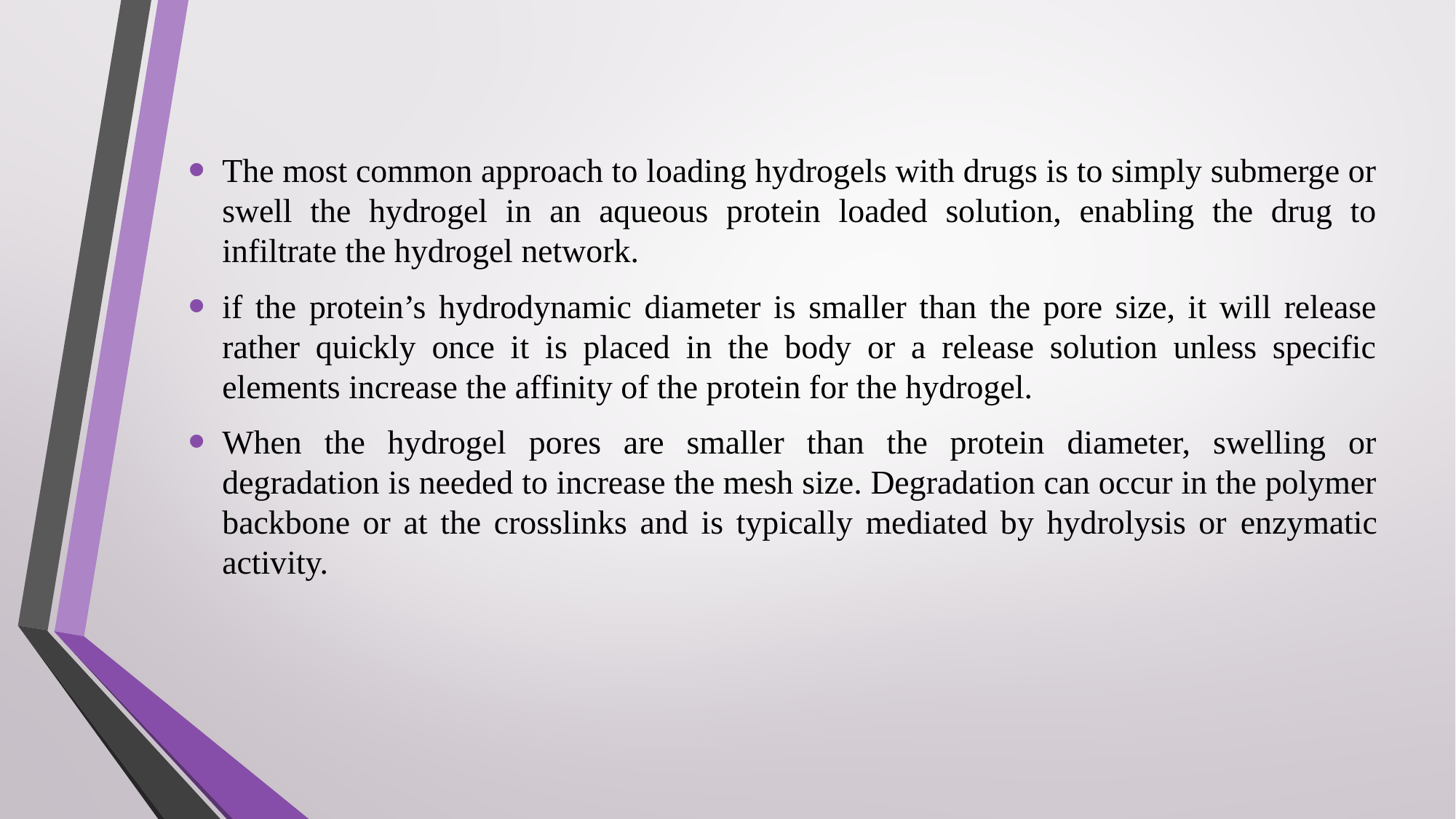

The most common approach to loading hydrogels with drugs is to simply submerge or swell the hydrogel in an aqueous protein loaded solution, enabling the drug to infiltrate the hydrogel network.
if the protein’s hydrodynamic diameter is smaller than the pore size, it will release rather quickly once it is placed in the body or a release solution unless specific elements increase the affinity of the protein for the hydrogel.
When the hydrogel pores are smaller than the protein diameter, swelling or degradation is needed to increase the mesh size. Degradation can occur in the polymer backbone or at the crosslinks and is typically mediated by hydrolysis or enzymatic activity.